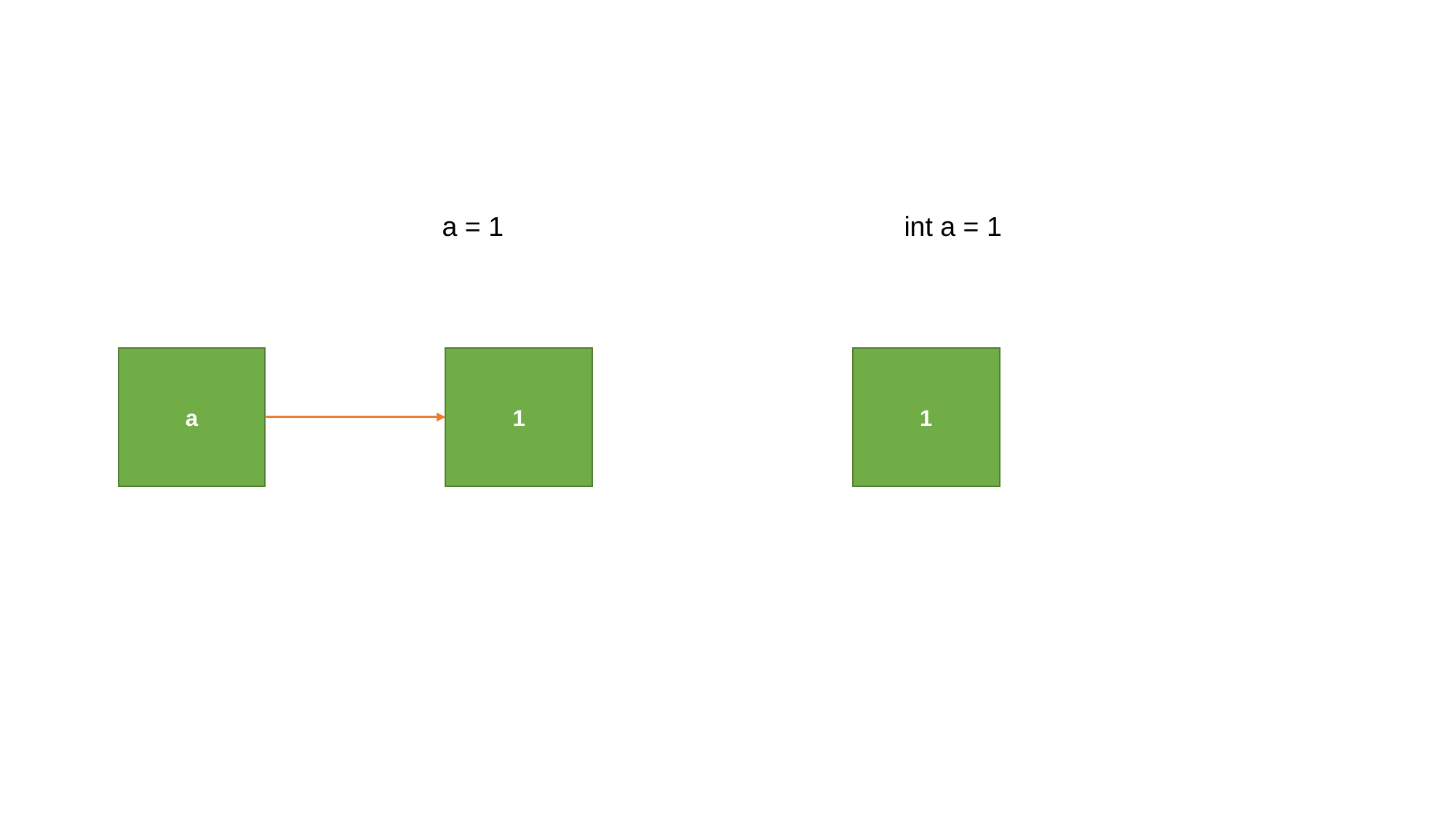

a = 1
int a = 1
a
1
1